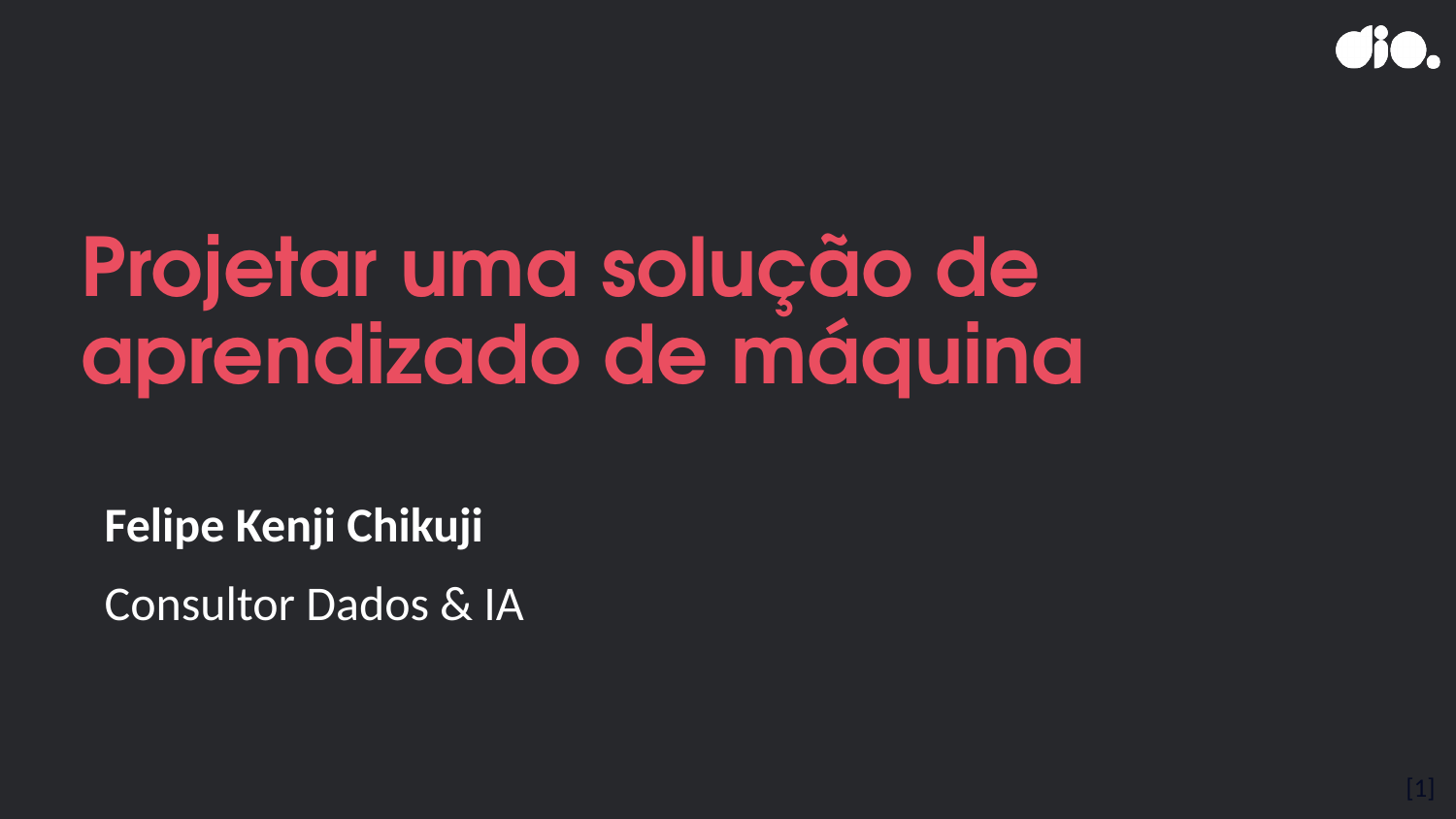

Projetar uma solução de aprendizado de máquina
Felipe Kenji Chikuji
Consultor Dados & IA
[1]